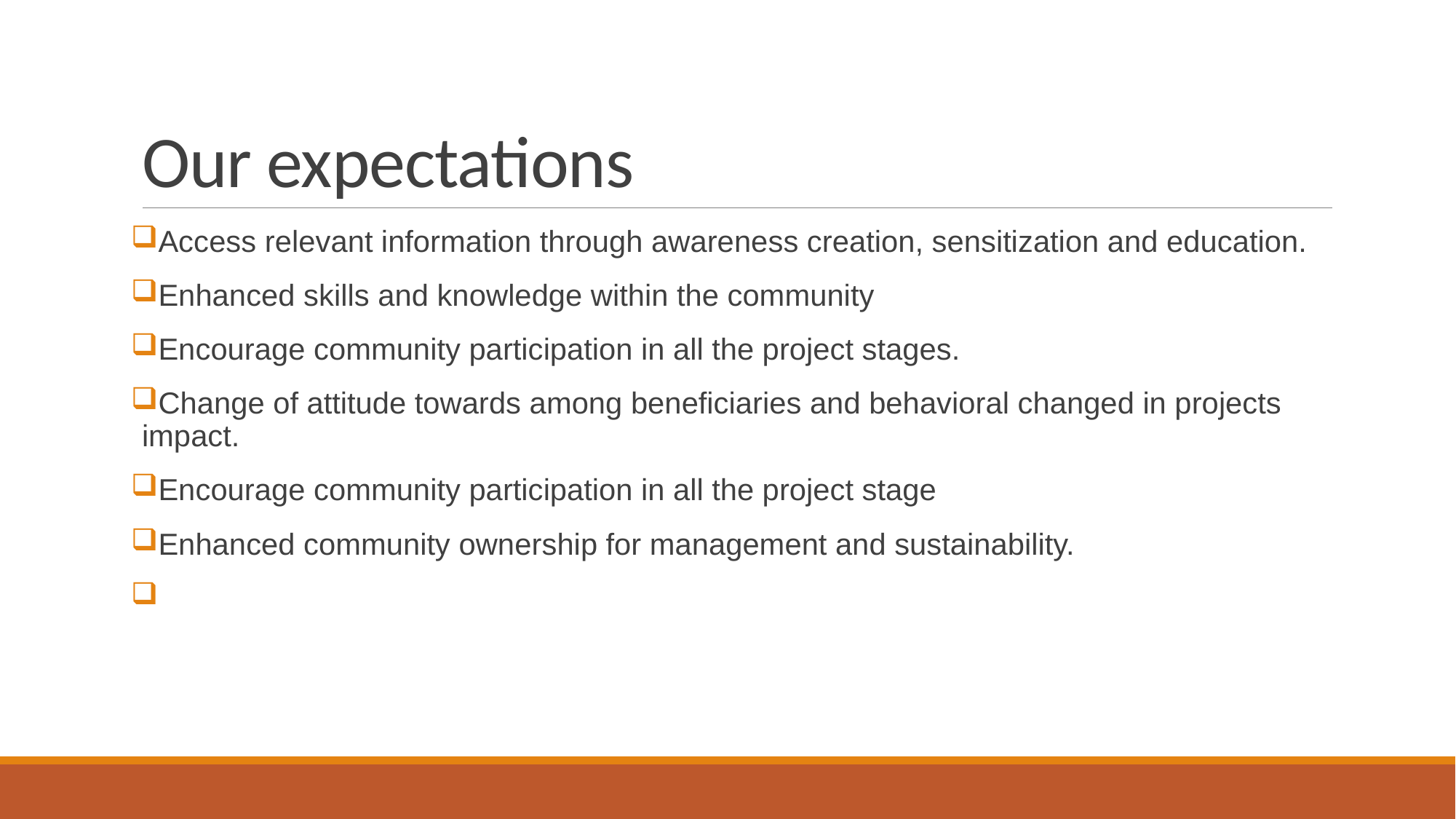

# Our expectations
Access relevant information through awareness creation, sensitization and education.
Enhanced skills and knowledge within the community
Encourage community participation in all the project stages.
Change of attitude towards among beneficiaries and behavioral changed in projects impact.
Encourage community participation in all the project stage
Enhanced community ownership for management and sustainability.